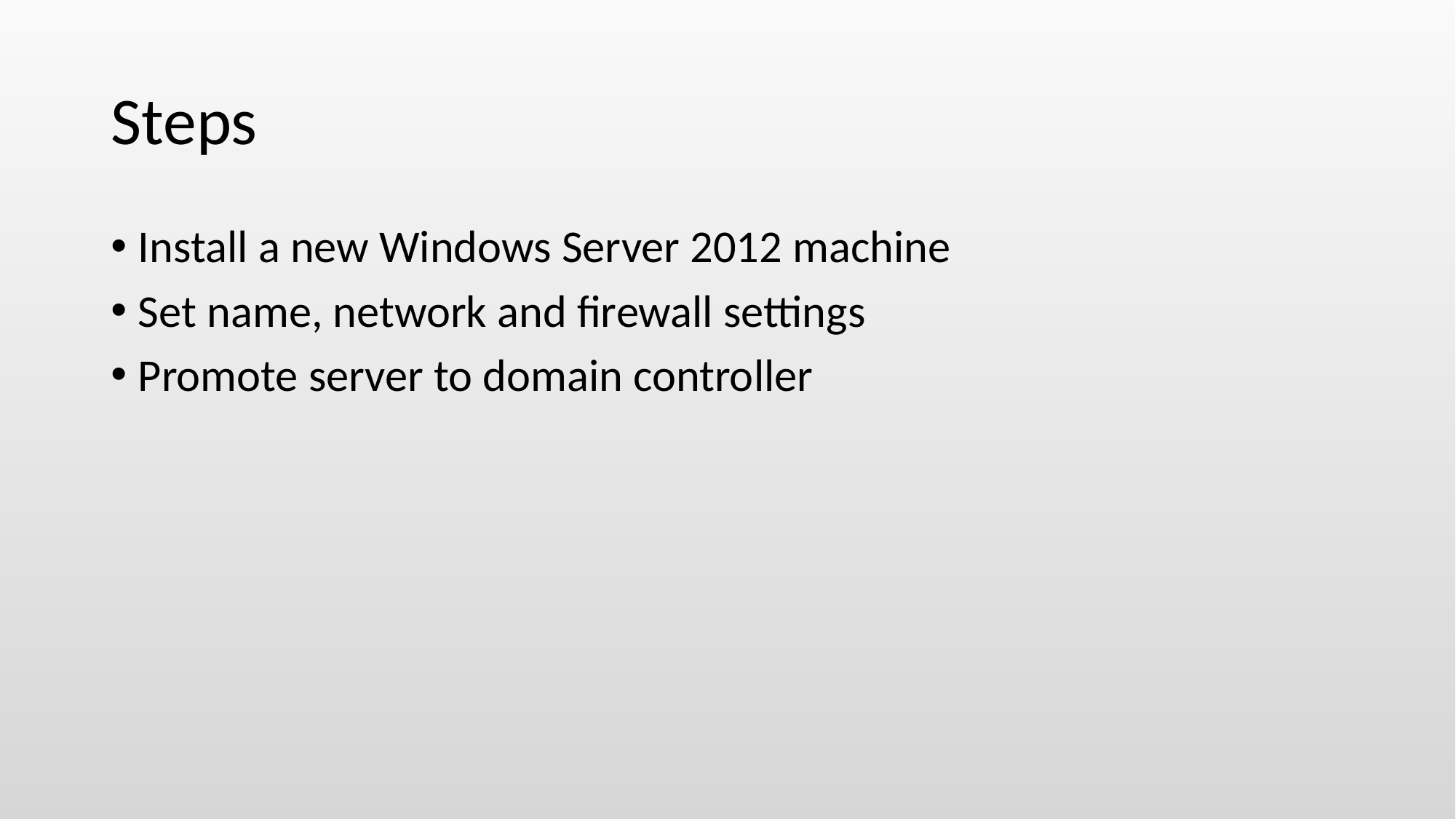

# Steps
Install a new Windows Server 2012 machine
Set name, network and firewall settings
Promote server to domain controller